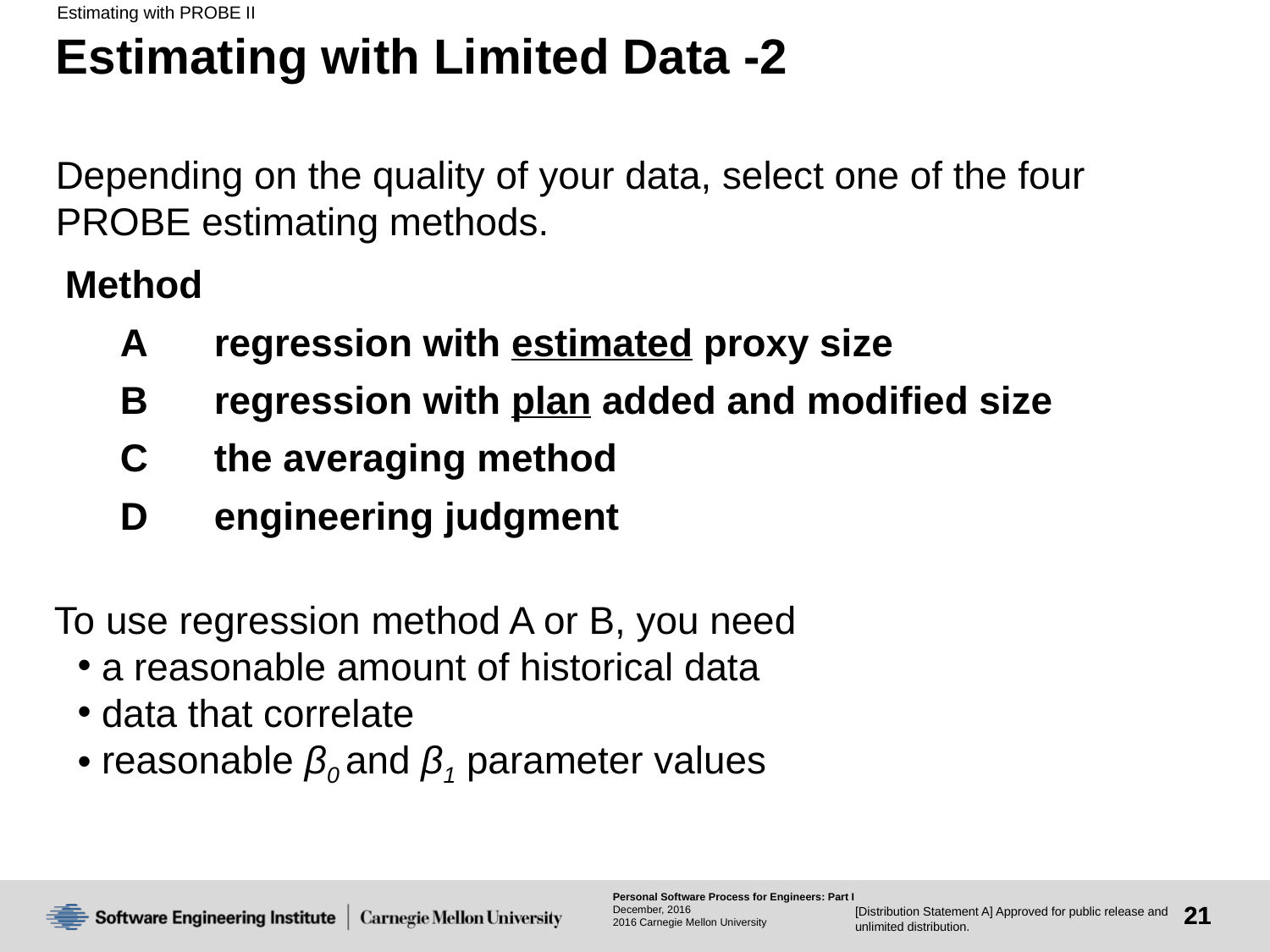

Estimating with PROBE II
# Estimating with Limited Data -2
Depending on the quality of your data, select one of the four PROBE estimating methods.

| Method |  |
| --- | --- |
| A | regression with estimated proxy size |
| B | regression with plan added and modified size |
| C | the averaging method |
| D | engineering judgment |
To use regression method A or B, you need
a reasonable amount of historical data
data that correlate
reasonable β0 and β1 parameter values